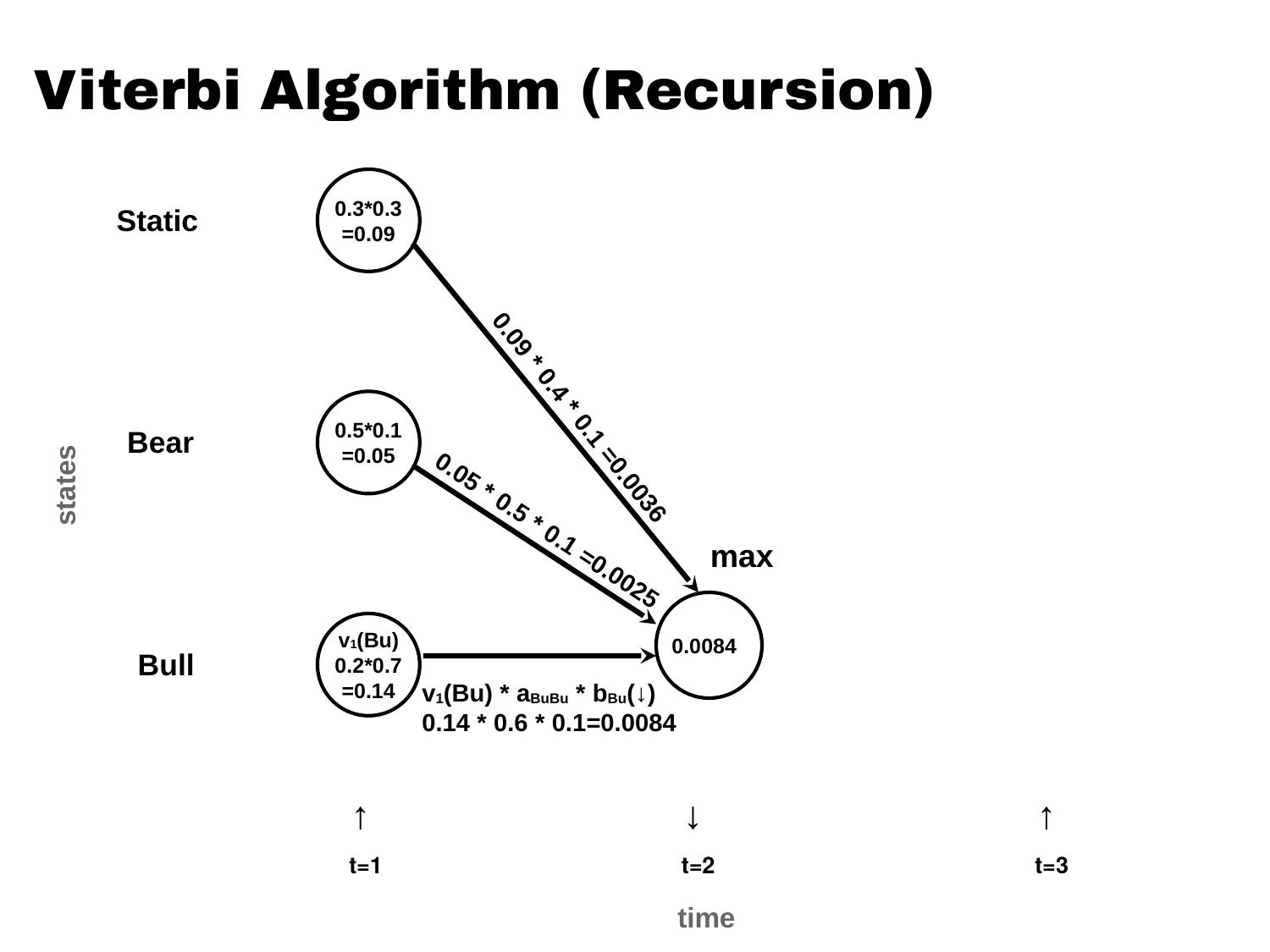

# Viterbi Algorithm (Recursion)
0.3*0.3
=0.09
Static

0.5*0.1
=0.05
0.09 * 0.4 * 0.1 =0.0036
Bear

states
0.05 * 0.5 * 0.1 =0.0025
max
0.0084
v1(Bu)0.2*0.7=0.14
Bull

v1(Bu) * aBuBu * bBu(↓)
0.14 * 0.6 * 0.1=0.0084
↑
↓
↑
t=1
t=2
t=3
36
time